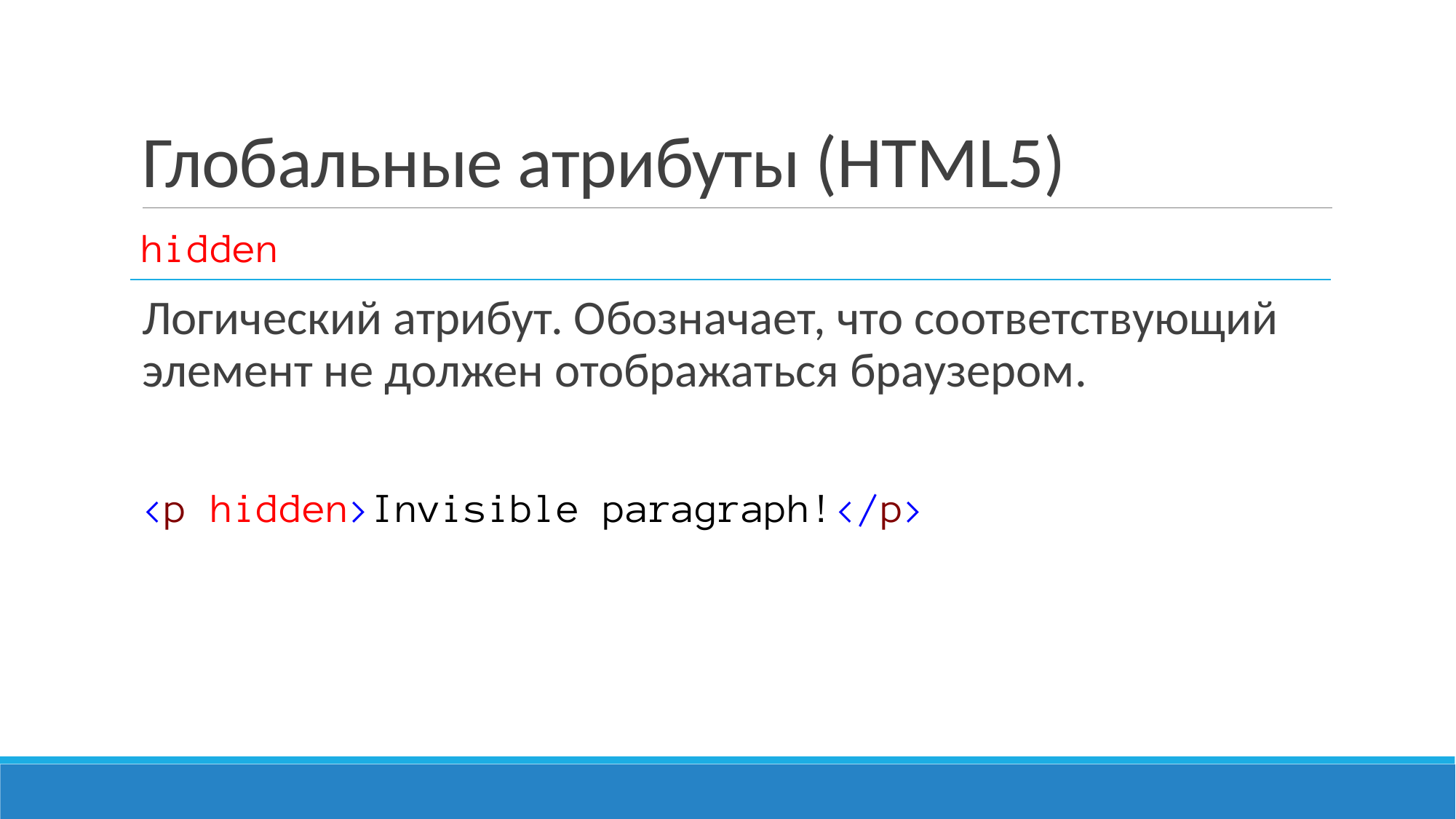

# Глобальные атрибуты (HTML5)
hidden
Логический атрибут. Обозначает, что соответствующий элемент не должен отображаться браузером.

<p hidden>Invisible paragraph!</p>